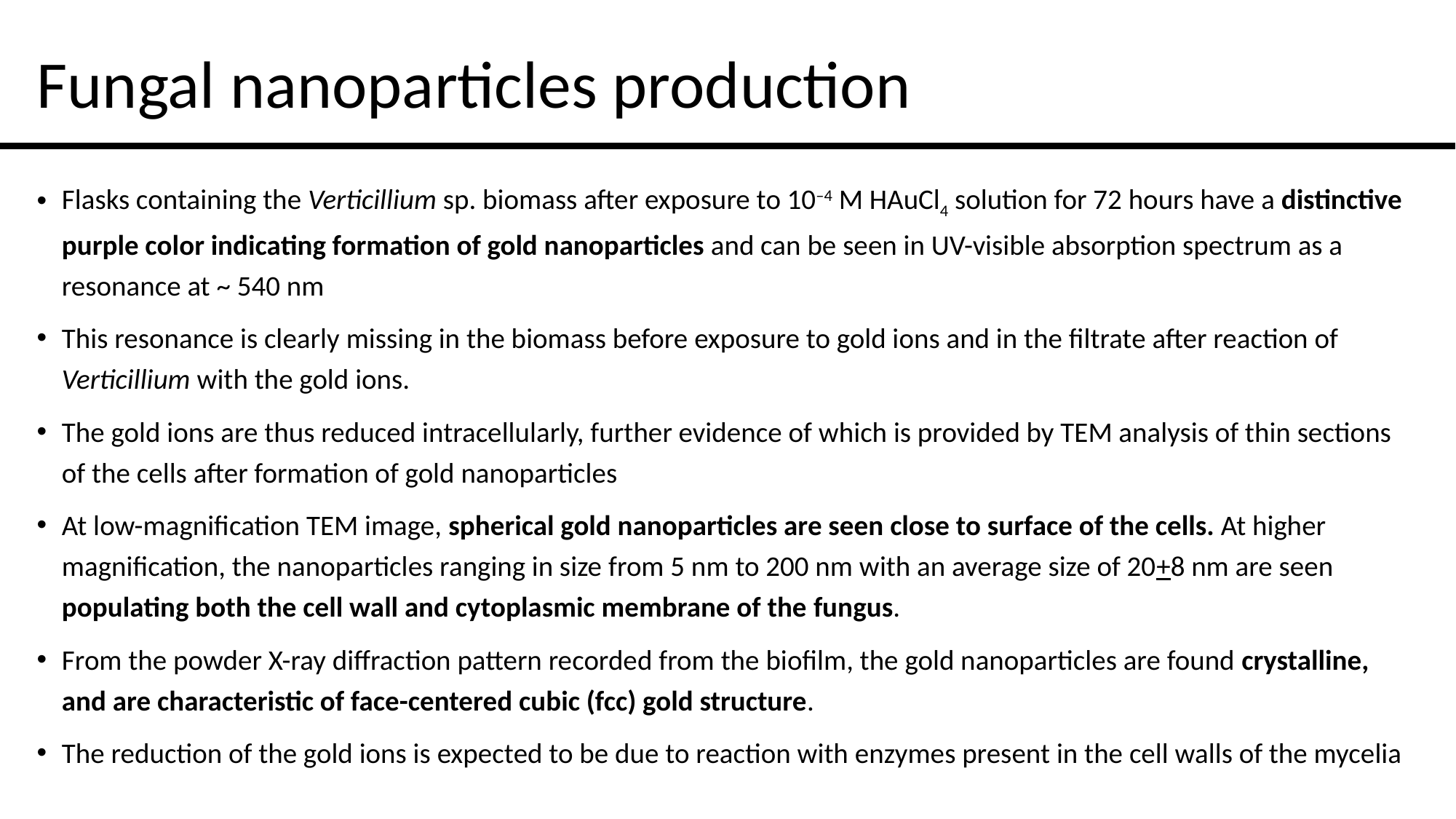

# Fungal nanoparticles production
Flasks containing the Verticillium sp. biomass after exposure to 10–4 M HAuCl4 solution for 72 hours have a distinctive purple color indicating formation of gold nanoparticles and can be seen in UV-visible absorption spectrum as a resonance at ~ 540 nm
This resonance is clearly missing in the biomass before exposure to gold ions and in the filtrate after reaction of Verticillium with the gold ions.
The gold ions are thus reduced intracellularly, further evidence of which is provided by TEM analysis of thin sections of the cells after formation of gold nanoparticles
At low-magnification TEM image, spherical gold nanoparticles are seen close to surface of the cells. At higher magnification, the nanoparticles ranging in size from 5 nm to 200 nm with an average size of 20+8 nm are seen populating both the cell wall and cytoplasmic membrane of the fungus.
From the powder X-ray diffraction pattern recorded from the biofilm, the gold nanoparticles are found crystalline, and are characteristic of face-centered cubic (fcc) gold structure.
The reduction of the gold ions is expected to be due to reaction with enzymes present in the cell walls of the mycelia